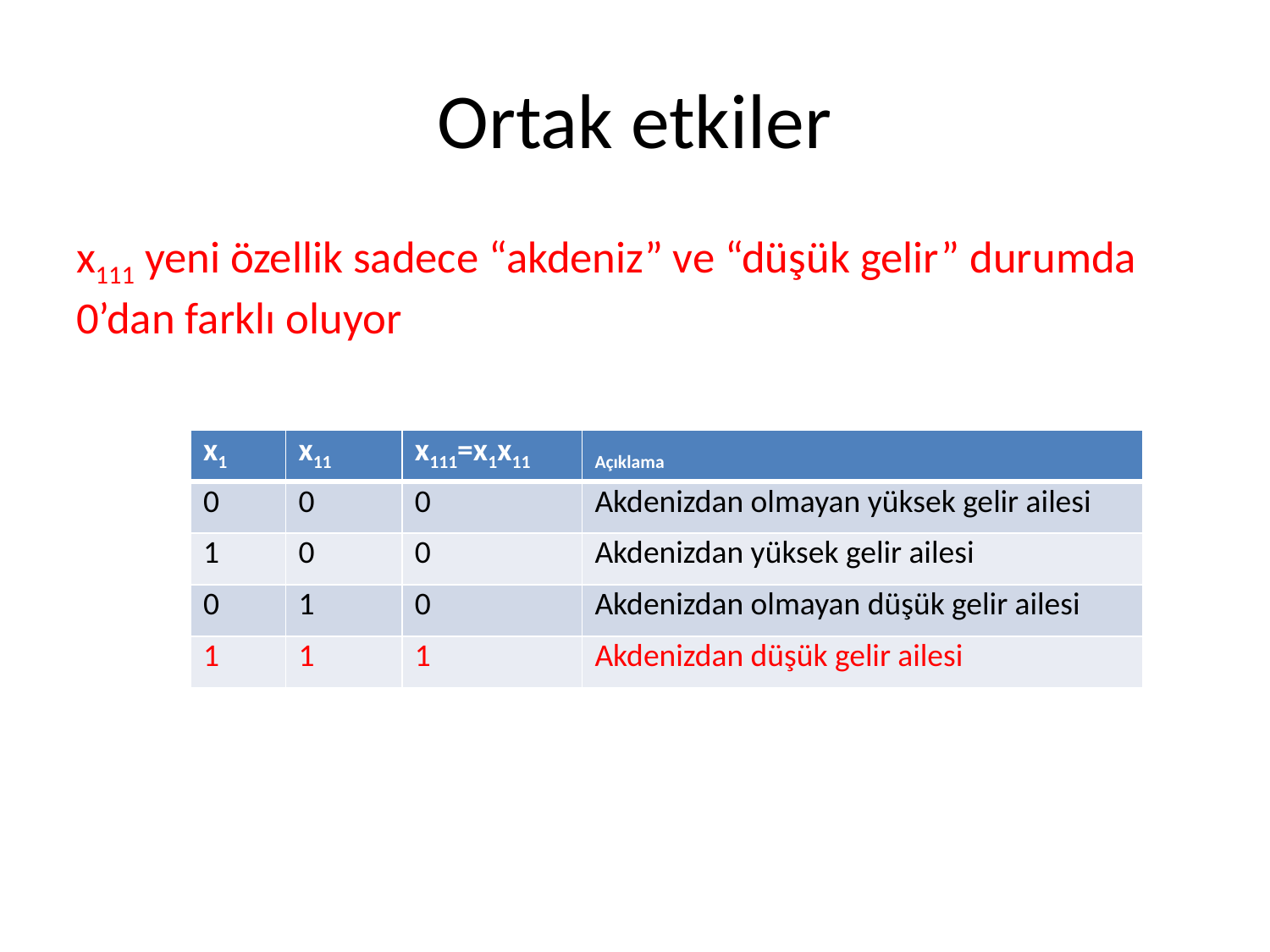

# Ortak etkiler
x111 yeni özellik sadece “akdeniz” ve “düşük gelir” durumda 0’dan farklı oluyor
| x1 | x11 | x111=x1x11 | Açıklama |
| --- | --- | --- | --- |
| 0 | 0 | 0 | Akdenizdan olmayan yüksek gelir ailesi |
| 1 | 0 | 0 | Akdenizdan yüksek gelir ailesi |
| 0 | 1 | 0 | Akdenizdan olmayan düşük gelir ailesi |
| 1 | 1 | 1 | Akdenizdan düşük gelir ailesi |